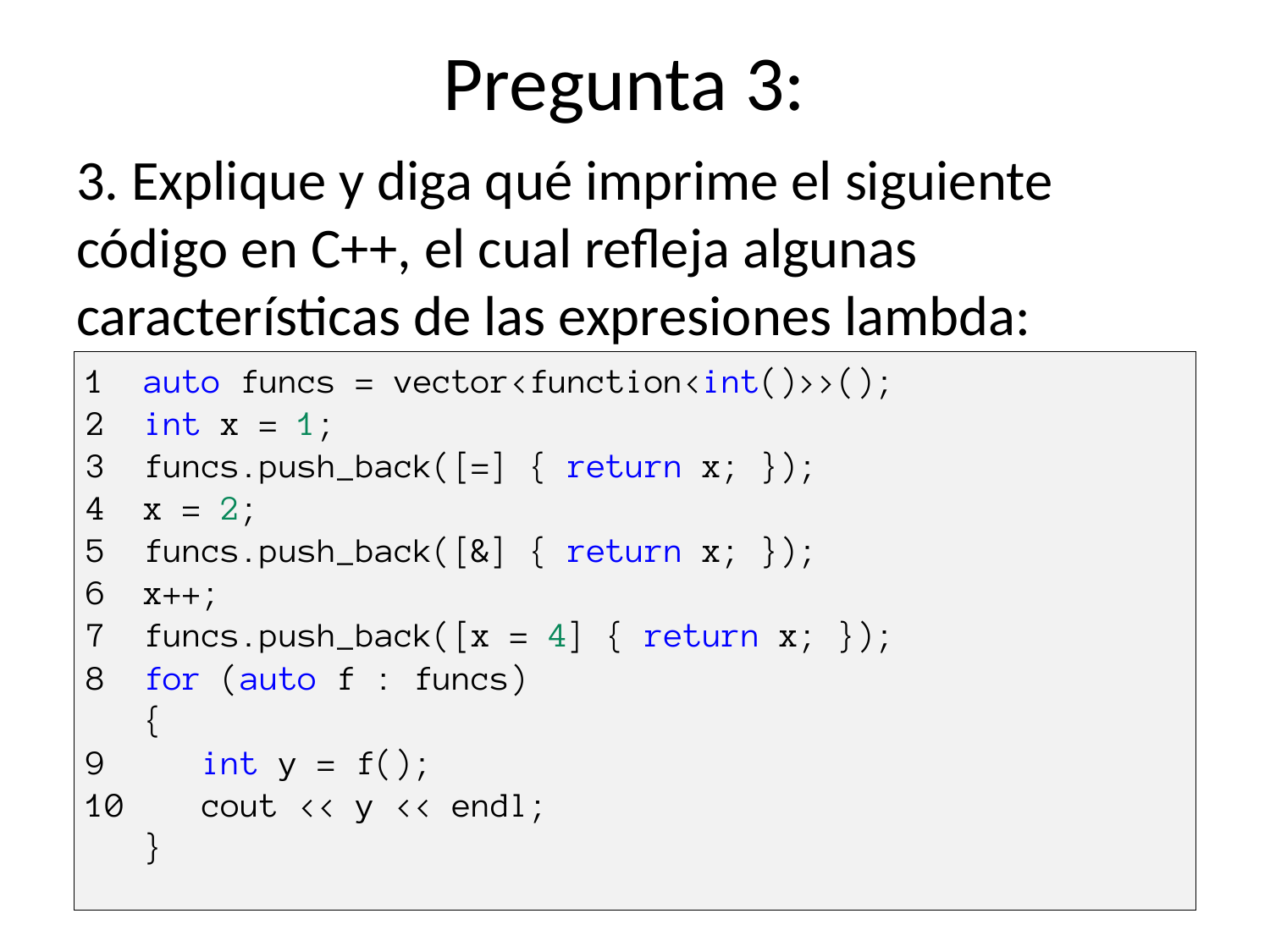

# Pregunta 3:
3. Explique y diga qué imprime el siguiente código en C++, el cual reﬂeja algunas características de las expresiones lambda:
1  auto funcs = vector<function<int()>>();
2  int x = 1;
3  funcs.push_back([=] { return x; });
4  x = 2;
5  funcs.push_back([&] { return x; });
6  x++;
7  funcs.push_back([x = 4] { return x; });
8  for (auto f : funcs)
   {
9     int y = f();
10    cout << y << endl;
   }